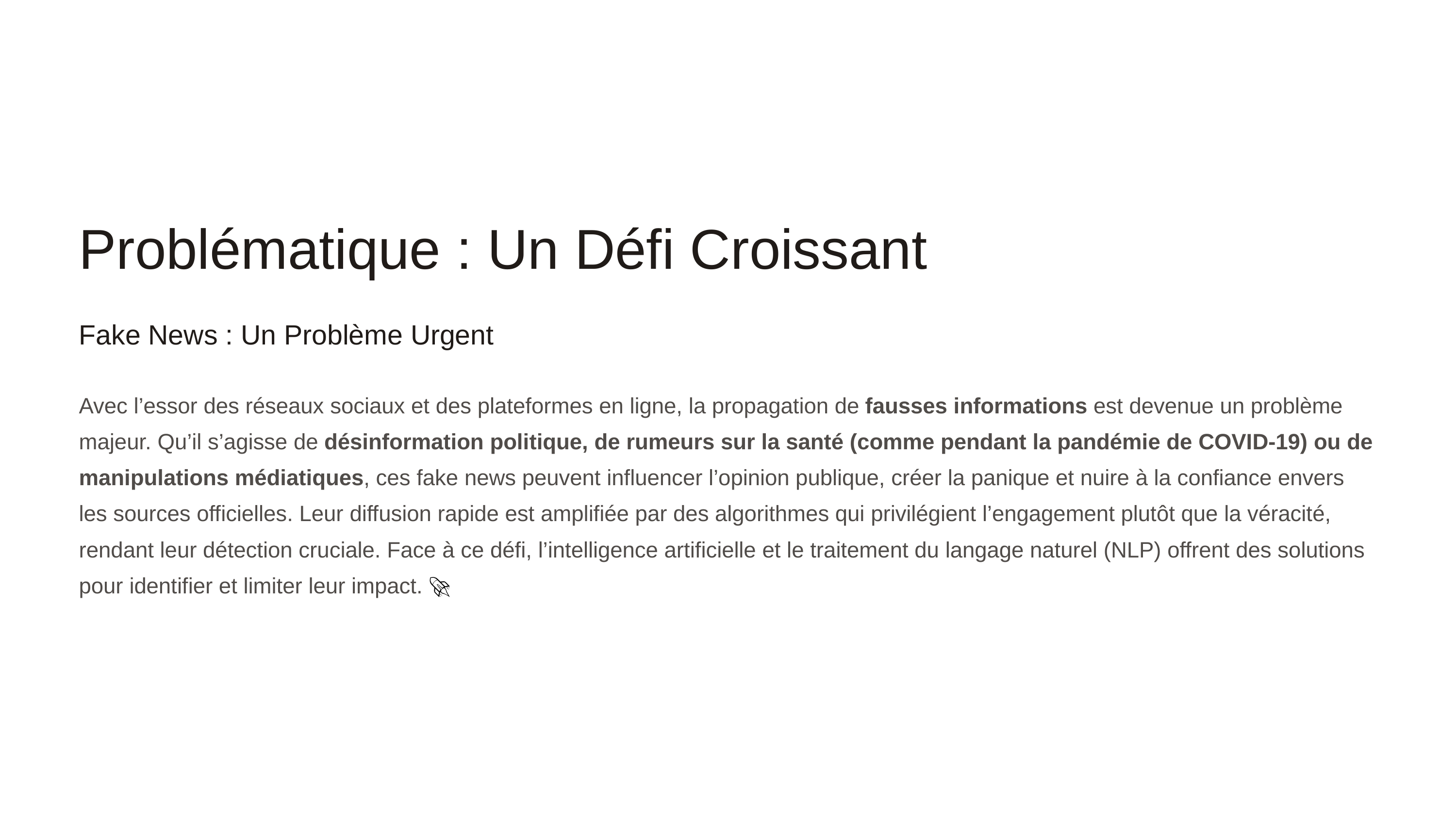

Problématique : Un Défi Croissant

Fake News : Un Problème Urgent

Avec l’essor des réseaux sociaux et des plateformes en ligne, la propagation de fausses informations est devenue un problème majeur. Qu’il s’agisse de désinformation politique, de rumeurs sur la santé (comme pendant la pandémie de COVID-19) ou de manipulations médiatiques, ces fake news peuvent influencer l’opinion publique, créer la panique et nuire à la confiance envers les sources officielles. Leur diffusion rapide est amplifiée par des algorithmes qui privilégient l’engagement plutôt que la véracité, rendant leur détection cruciale. Face à ce défi, l’intelligence artificielle et le traitement du langage naturel (NLP) offrent des solutions pour identifier et limiter leur impact. 🚀